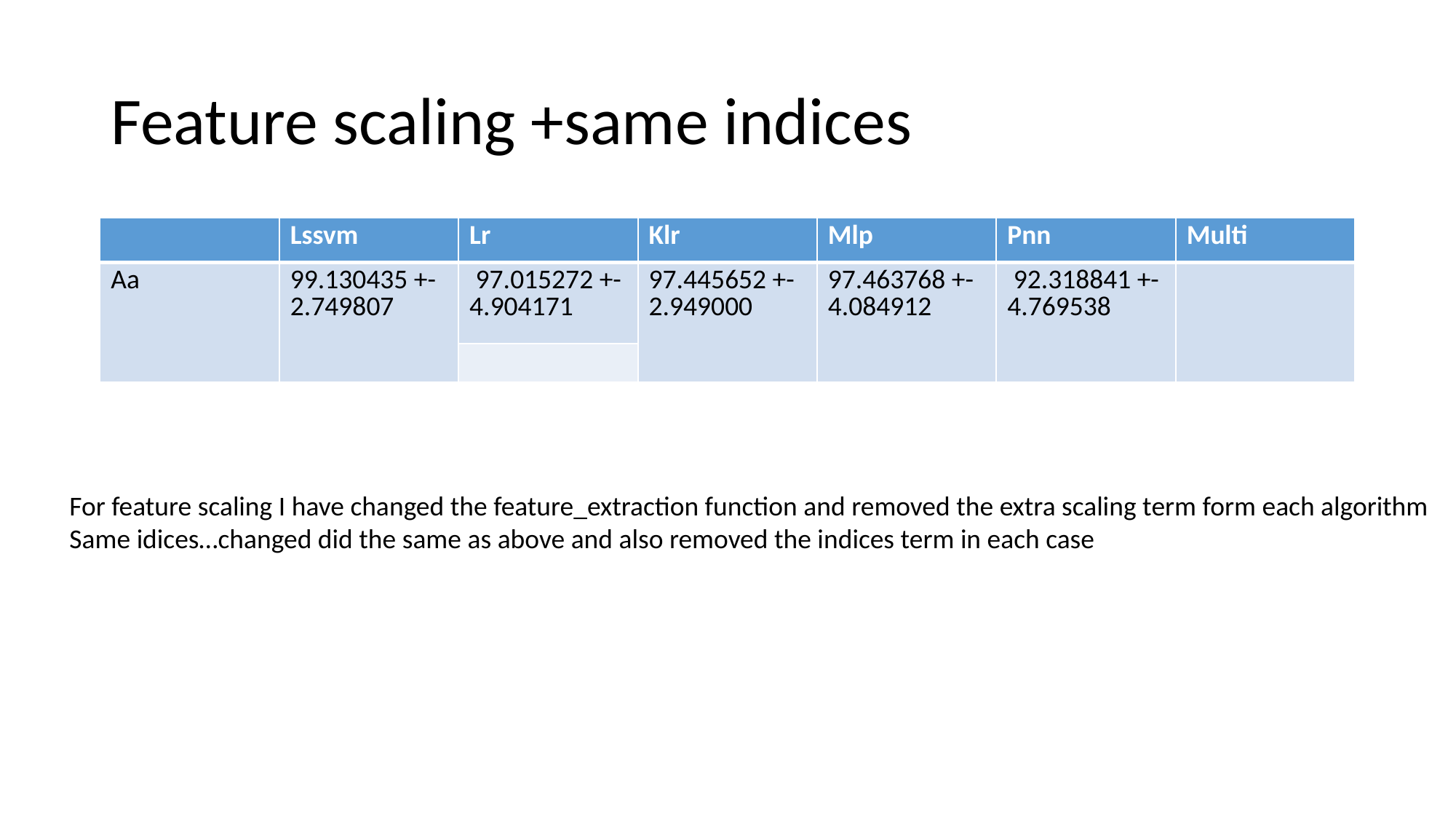

# Feature scaling +same indices
|  | Lssvm | Lr | Klr | Mlp | Pnn | Multi |
| --- | --- | --- | --- | --- | --- | --- |
| Aa | 99.130435 +- 2.749807 | 97.015272 +- 4.904171 | 97.445652 +- 2.949000 | 97.463768 +- 4.084912 | 92.318841 +- 4.769538 |  |
|  |  |  |  |  |  |  |
For feature scaling I have changed the feature_extraction function and removed the extra scaling term form each algorithm
Same idices…changed did the same as above and also removed the indices term in each case